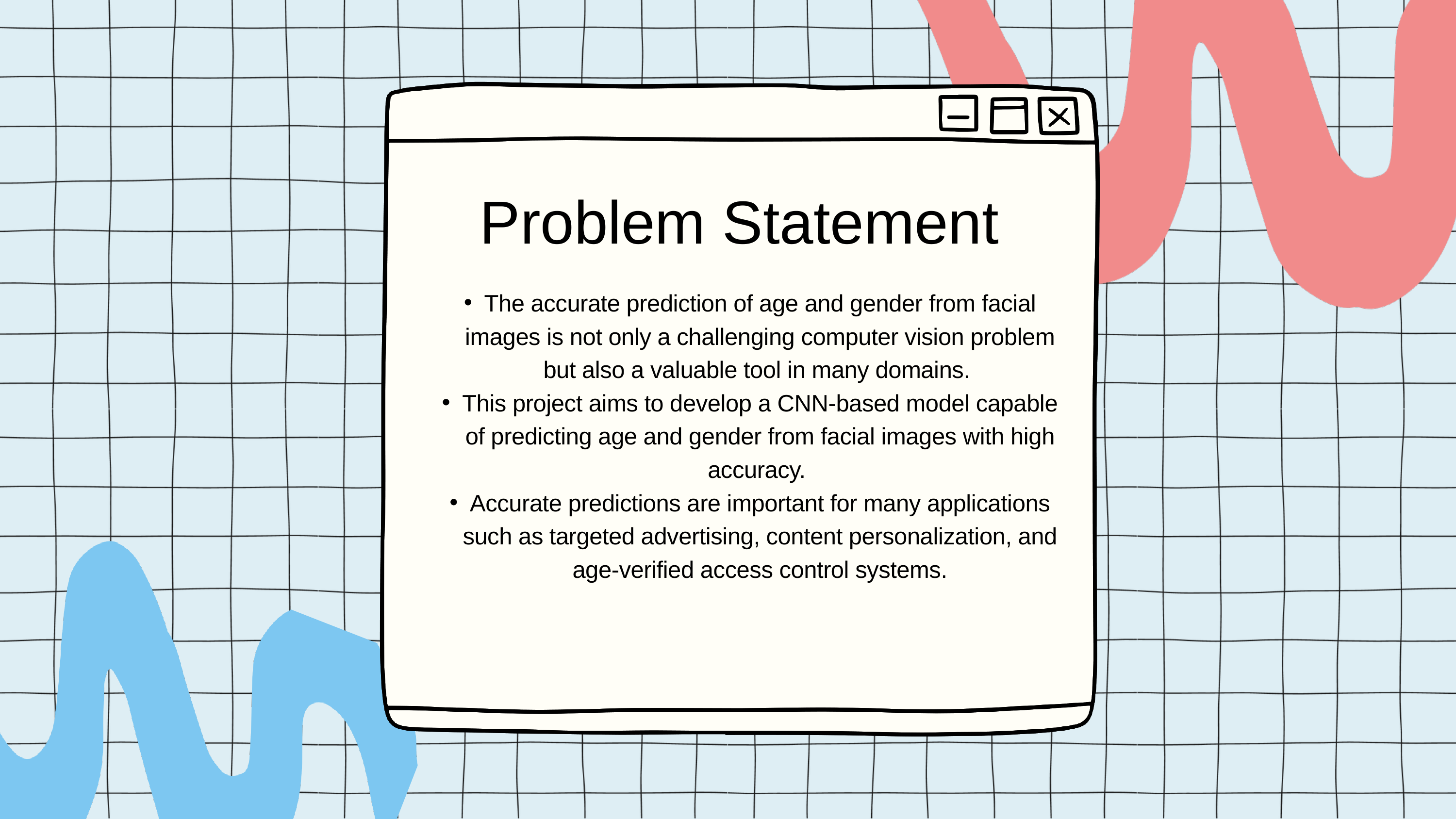

Problem Statement
The accurate prediction of age and gender from facial images is not only a challenging computer vision problem but also a valuable tool in many domains.
This project aims to develop a CNN-based model capable of predicting age and gender from facial images with high accuracy.
Accurate predictions are important for many applications such as targeted advertising, content personalization, and age-verified access control systems.